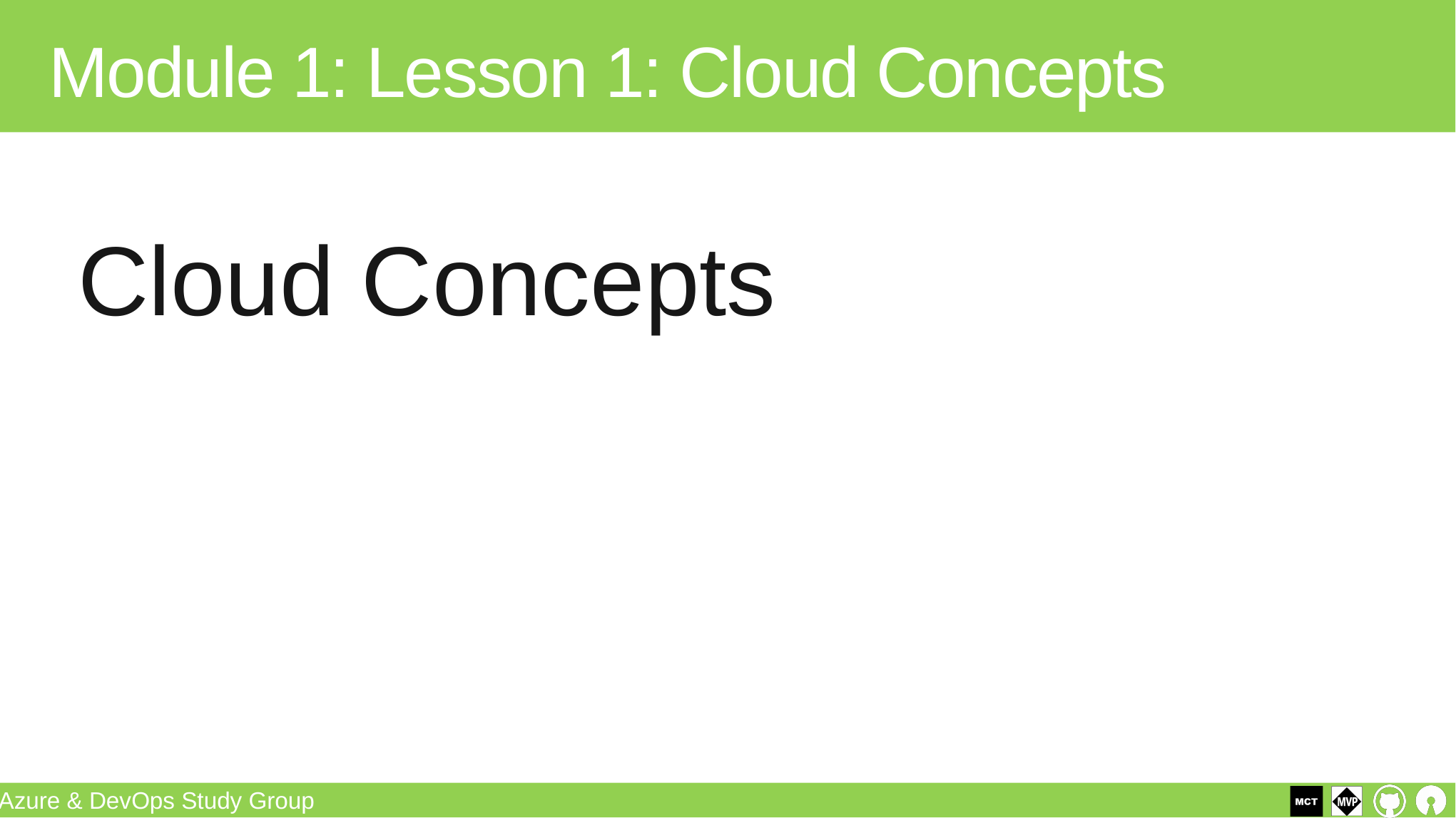

# Module 1: Lesson 1: Cloud Concepts
Cloud Concepts